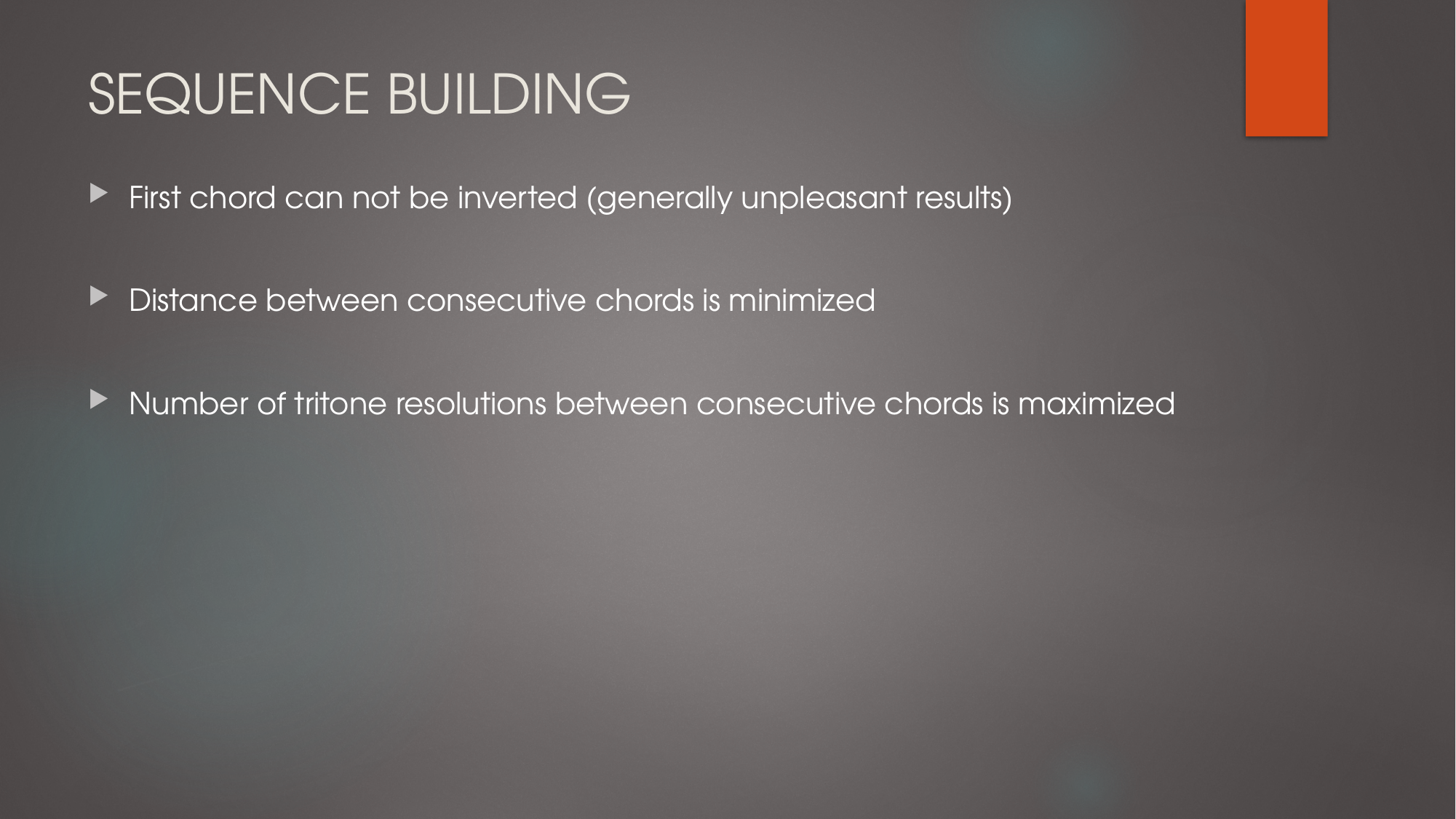

SEQUENCE BUILDING
First chord can not be inverted (generally unpleasant results)

Distance between consecutive chords is minimized

Number of tritone resolutions between consecutive chords is maximized